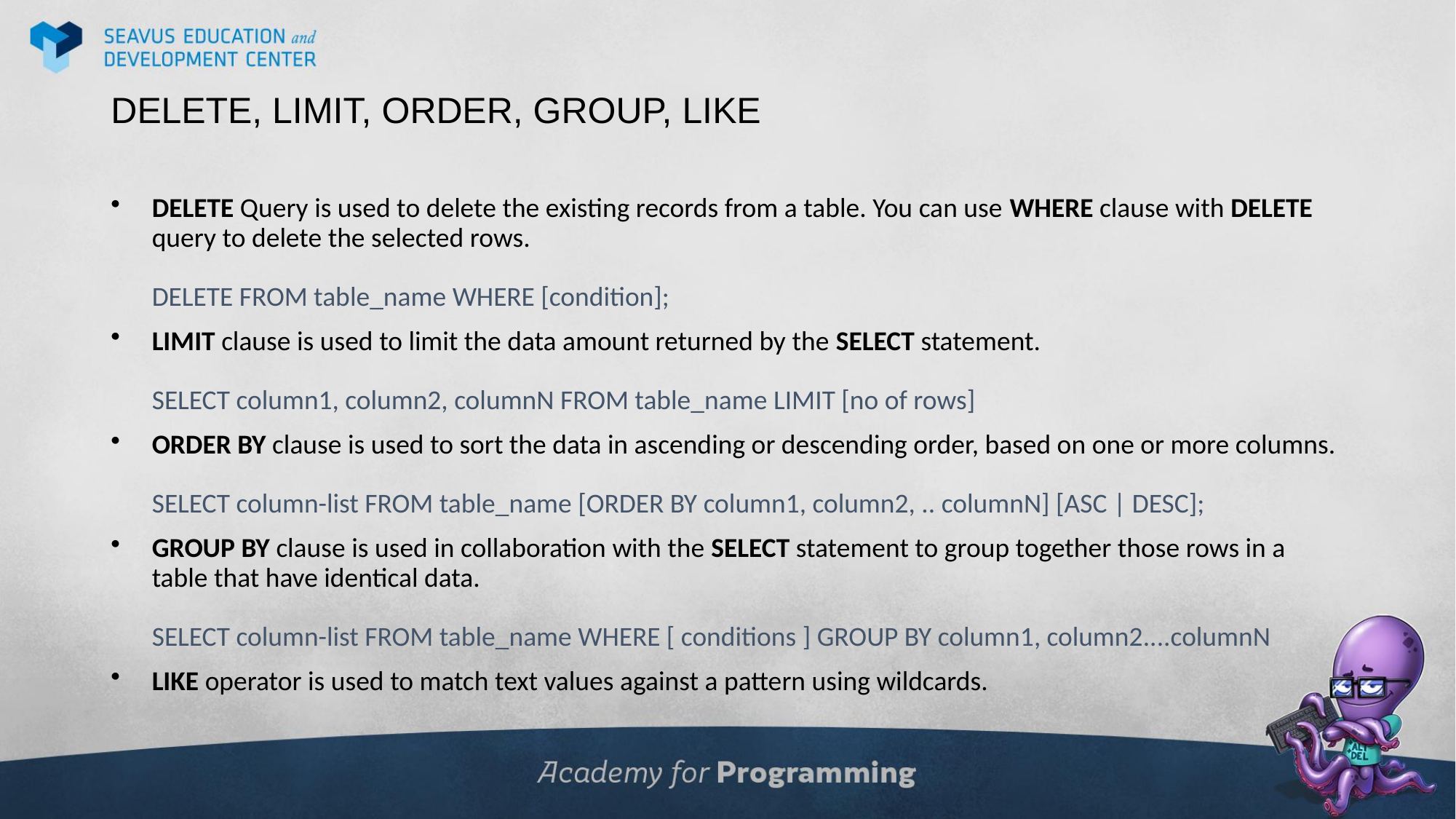

# DELETE, LIMIT, ORDER, GROUP, LIKE
DELETE Query is used to delete the existing records from a table. You can use WHERE clause with DELETE query to delete the selected rows.
DELETE FROM table_name WHERE [condition];
LIMIT clause is used to limit the data amount returned by the SELECT statement.
SELECT column1, column2, columnN FROM table_name LIMIT [no of rows]
ORDER BY clause is used to sort the data in ascending or descending order, based on one or more columns.
SELECT column-list FROM table_name [ORDER BY column1, column2, .. columnN] [ASC | DESC];
GROUP BY clause is used in collaboration with the SELECT statement to group together those rows in a table that have identical data.
SELECT column-list FROM table_name WHERE [ conditions ] GROUP BY column1, column2....columnN
LIKE operator is used to match text values against a pattern using wildcards.